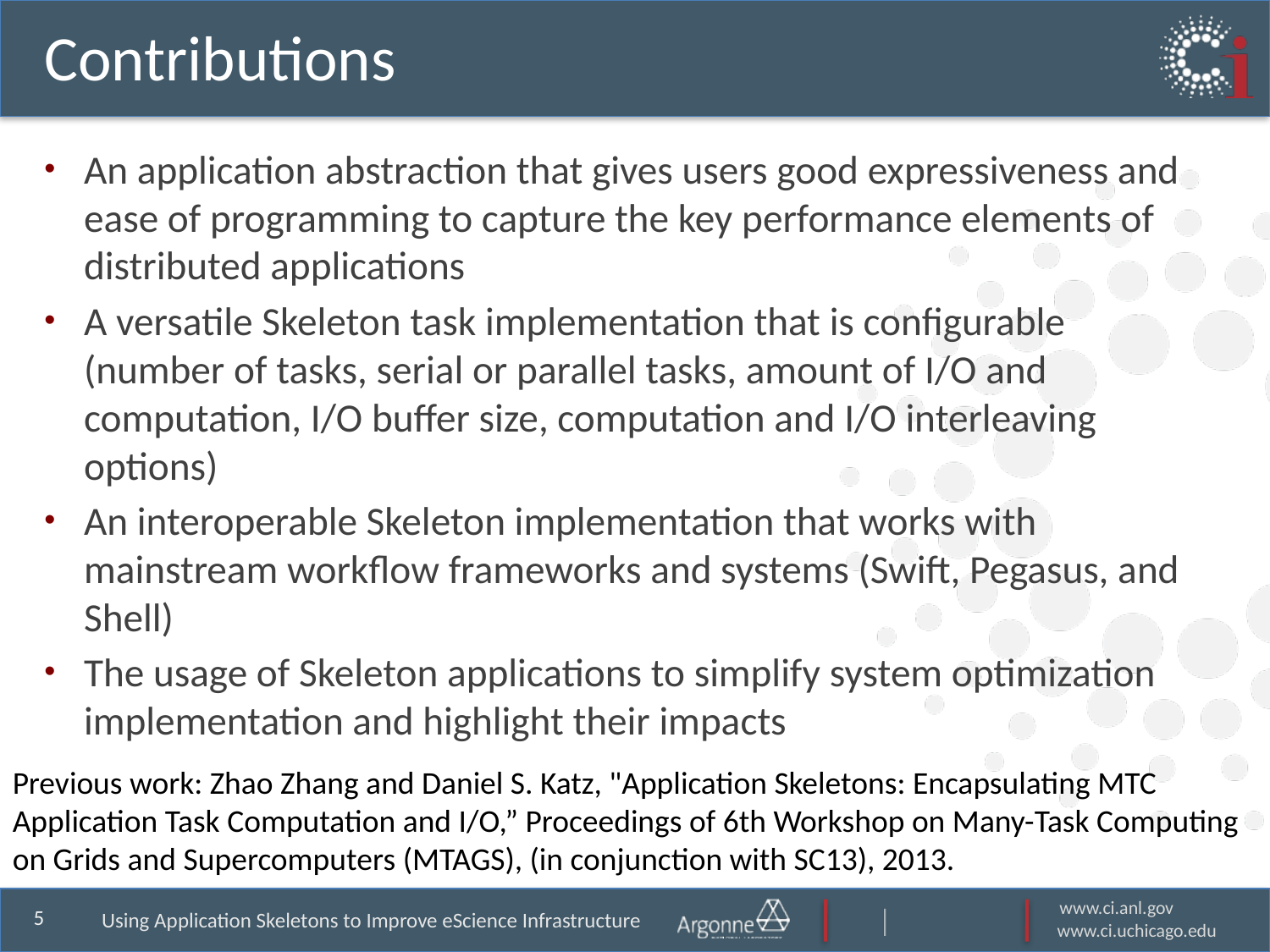

# Contributions
An application abstraction that gives users good expressiveness and ease of programming to capture the key performance elements of distributed applications
A versatile Skeleton task implementation that is configurable (number of tasks, serial or parallel tasks, amount of I/O and computation, I/O buffer size, computation and I/O interleaving options)
An interoperable Skeleton implementation that works with mainstream workflow frameworks and systems (Swift, Pegasus, and Shell)
The usage of Skeleton applications to simplify system optimization implementation and highlight their impacts
Previous work: Zhao Zhang and Daniel S. Katz, "Application Skeletons: Encapsulating MTC Application Task Computation and I/O,” Proceedings of 6th Workshop on Many-Task Computing on Grids and Supercomputers (MTAGS), (in conjunction with SC13), 2013.
Using Application Skeletons to Improve eScience Infrastructure